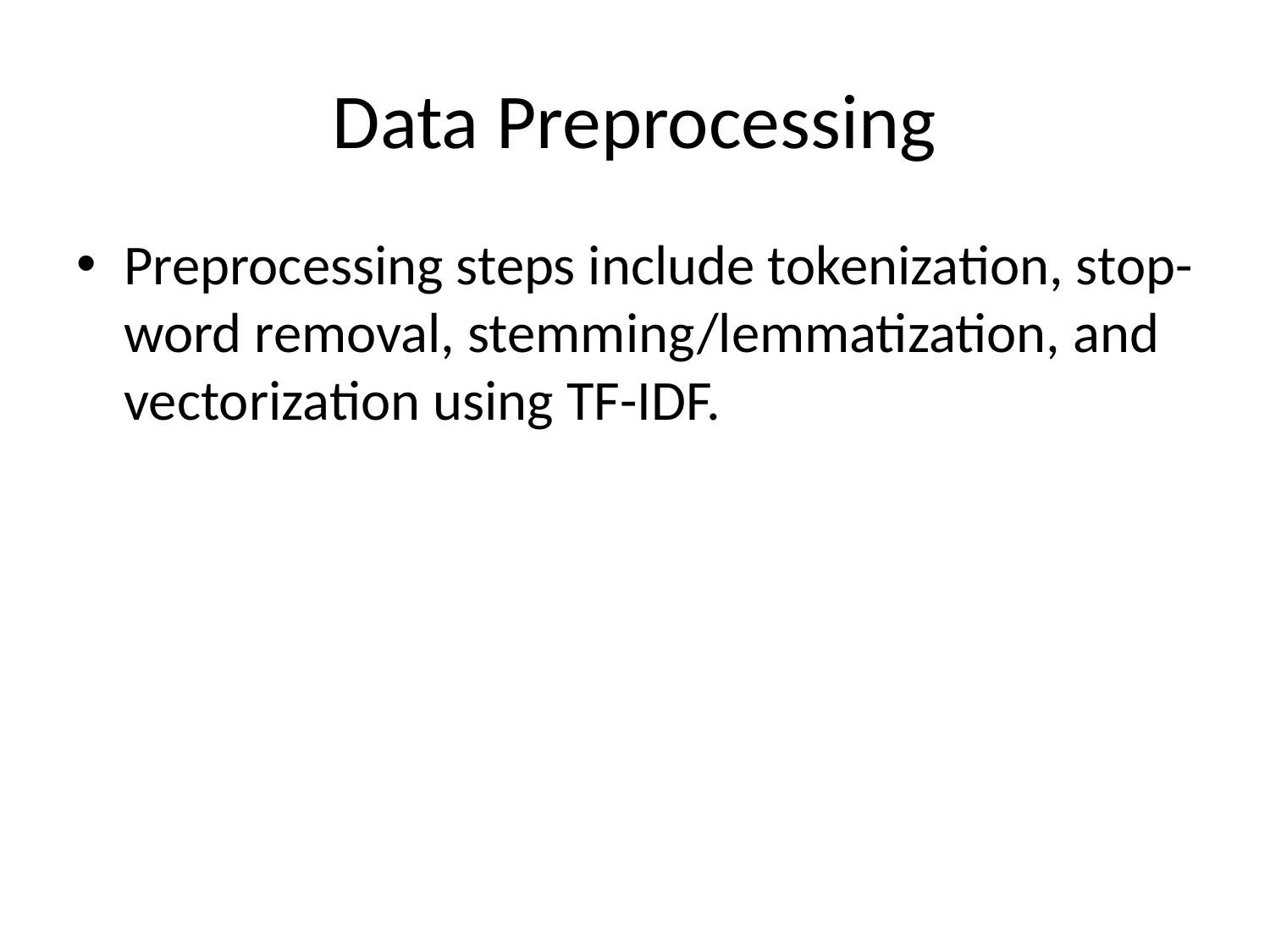

# Data Preprocessing
Preprocessing steps include tokenization, stop-word removal, stemming/lemmatization, and vectorization using TF-IDF.